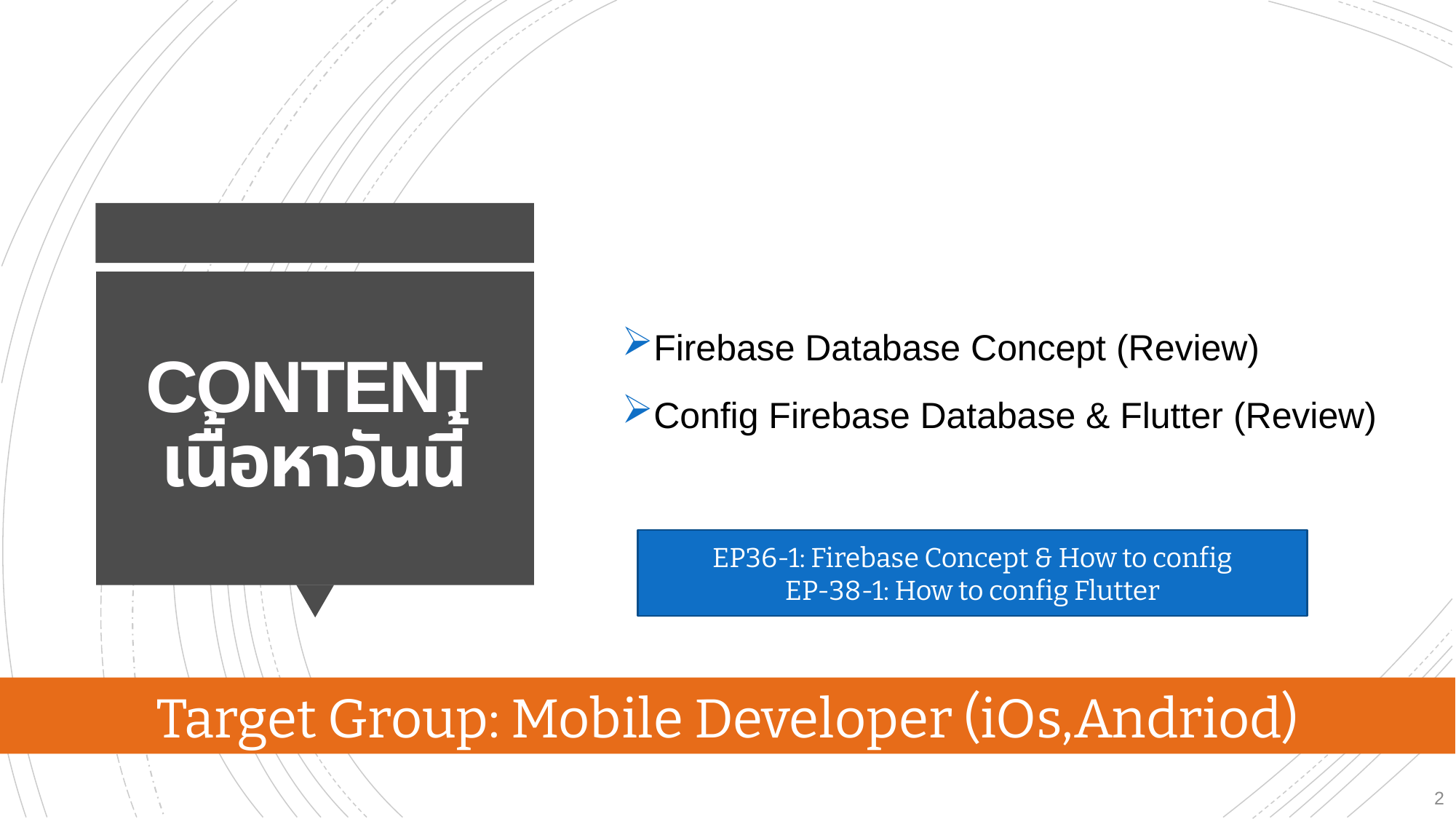

Firebase Database Concept (Review)
Config Firebase Database & Flutter (Review)

# CONTENT เนื้อหาวันนี้
EP36-1: Firebase Concept & How to config
EP-38-1: How to config Flutter
Target Group: Mobile Developer (iOs,Andriod)
2